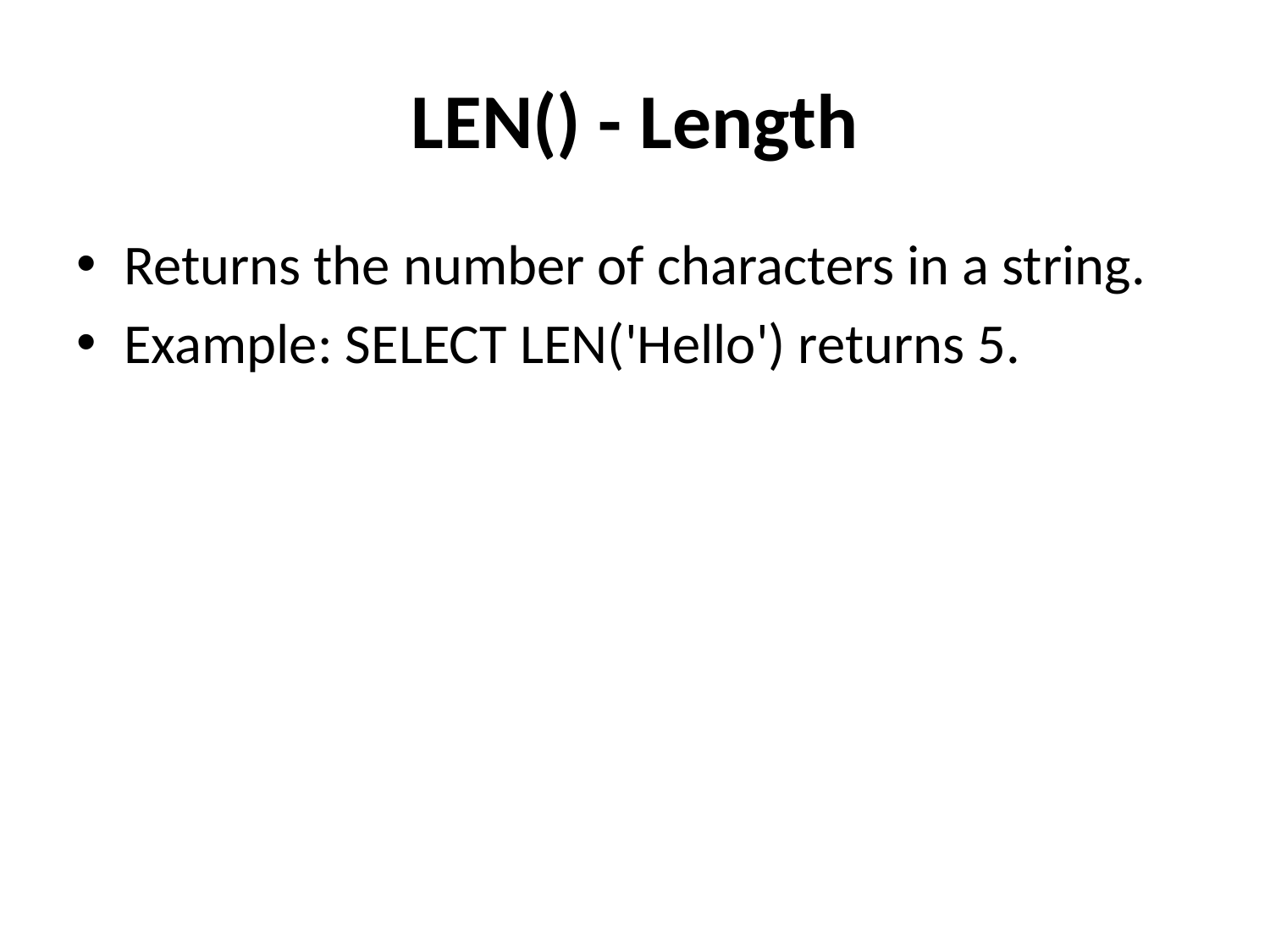

# LEN() - Length
Returns the number of characters in a string.
Example: SELECT LEN('Hello') returns 5.